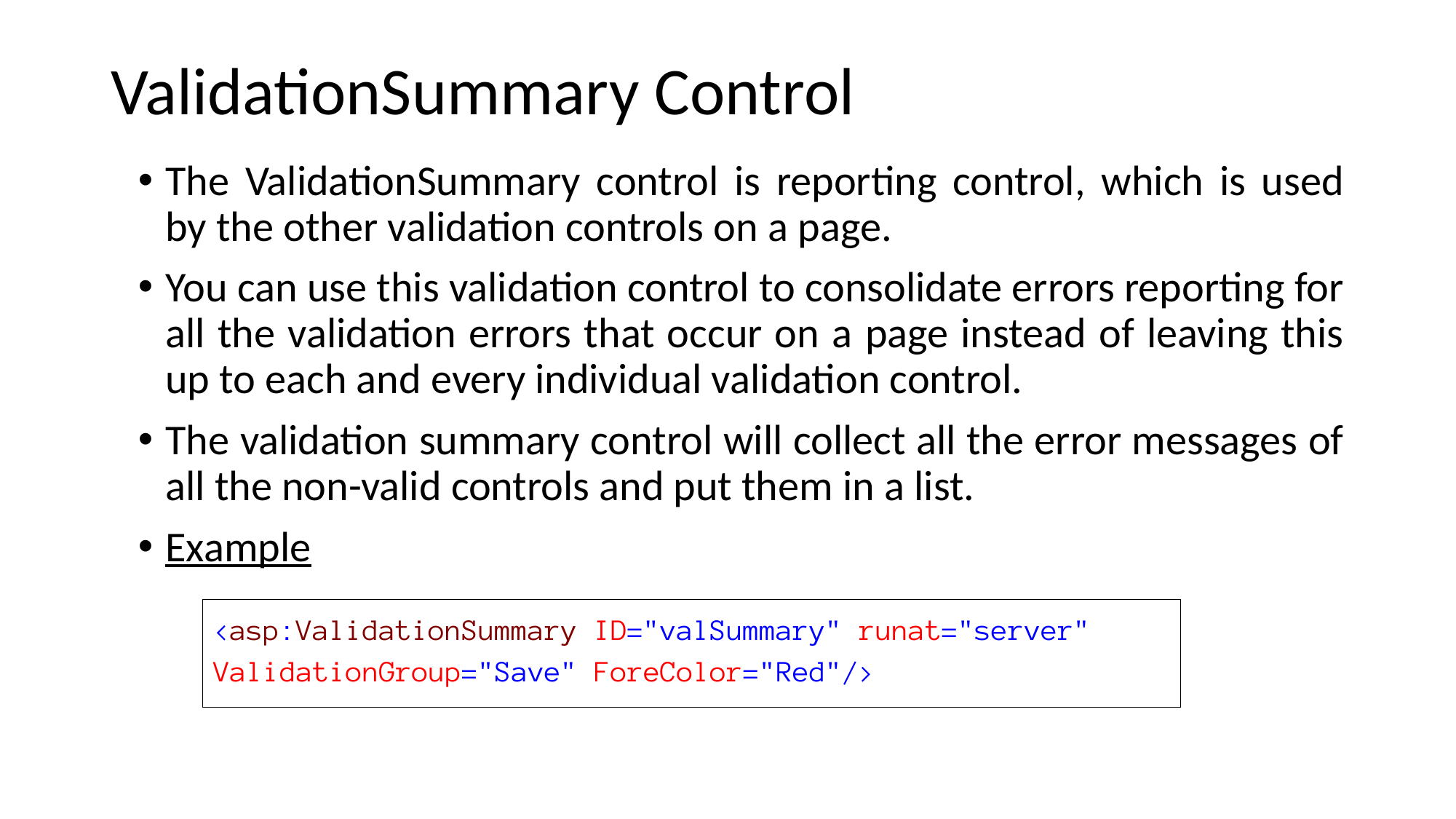

# ValidationSummary Control
The ValidationSummary control is reporting control, which is used by the other validation controls on a page.
You can use this validation control to consolidate errors reporting for all the validation errors that occur on a page instead of leaving this up to each and every individual validation control.
The validation summary control will collect all the error messages of all the non-valid controls and put them in a list.
Example

<asp:ValidationSummary ID="valSummary" runat="server" ValidationGroup="Save" ForeColor="Red"/>